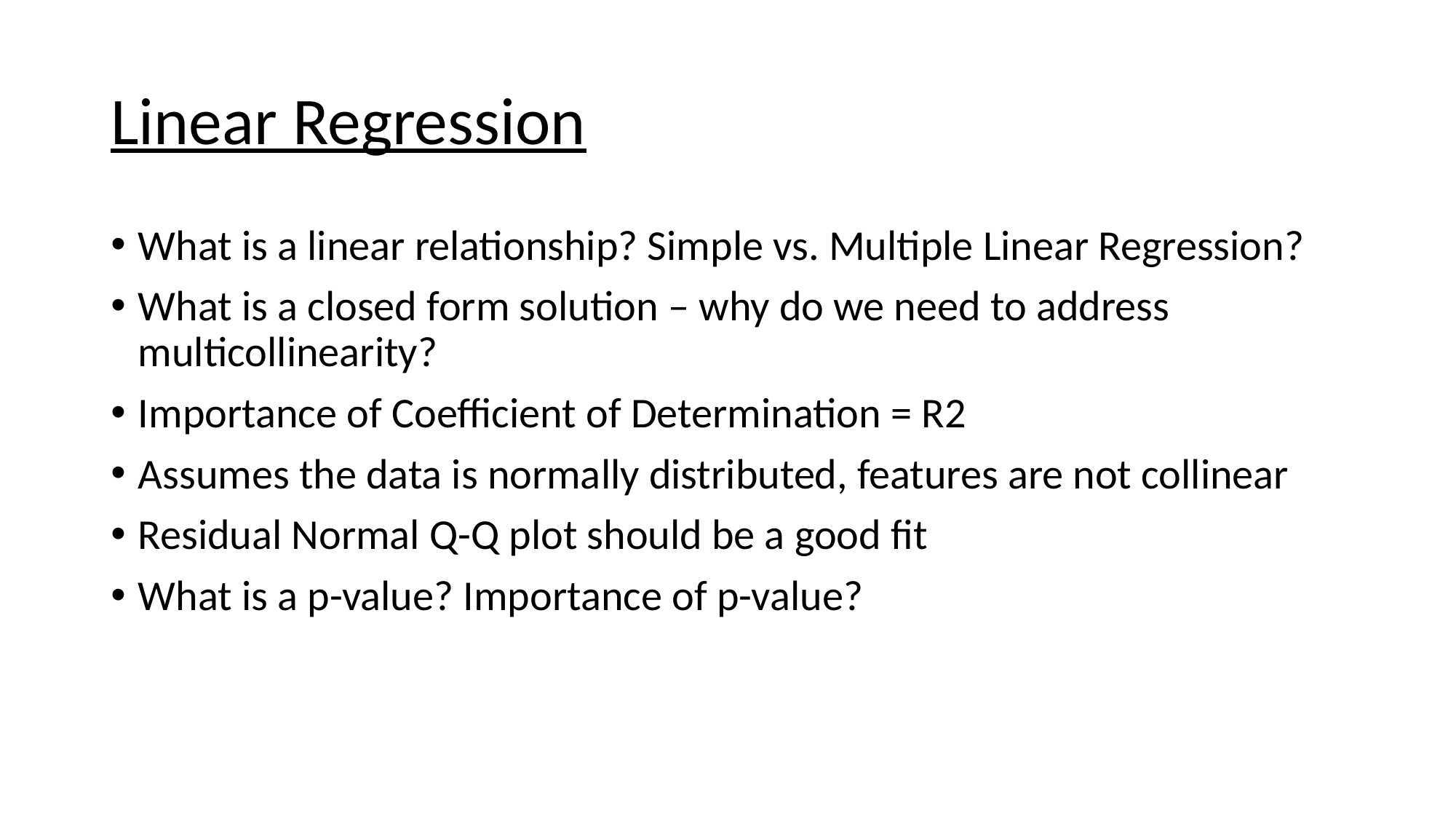

# Linear Regression
What is a linear relationship? Simple vs. Multiple Linear Regression?
What is a closed form solution – why do we need to address multicollinearity?
Importance of Coefficient of Determination = R2
Assumes the data is normally distributed, features are not collinear
Residual Normal Q-Q plot should be a good fit
What is a p-value? Importance of p-value?